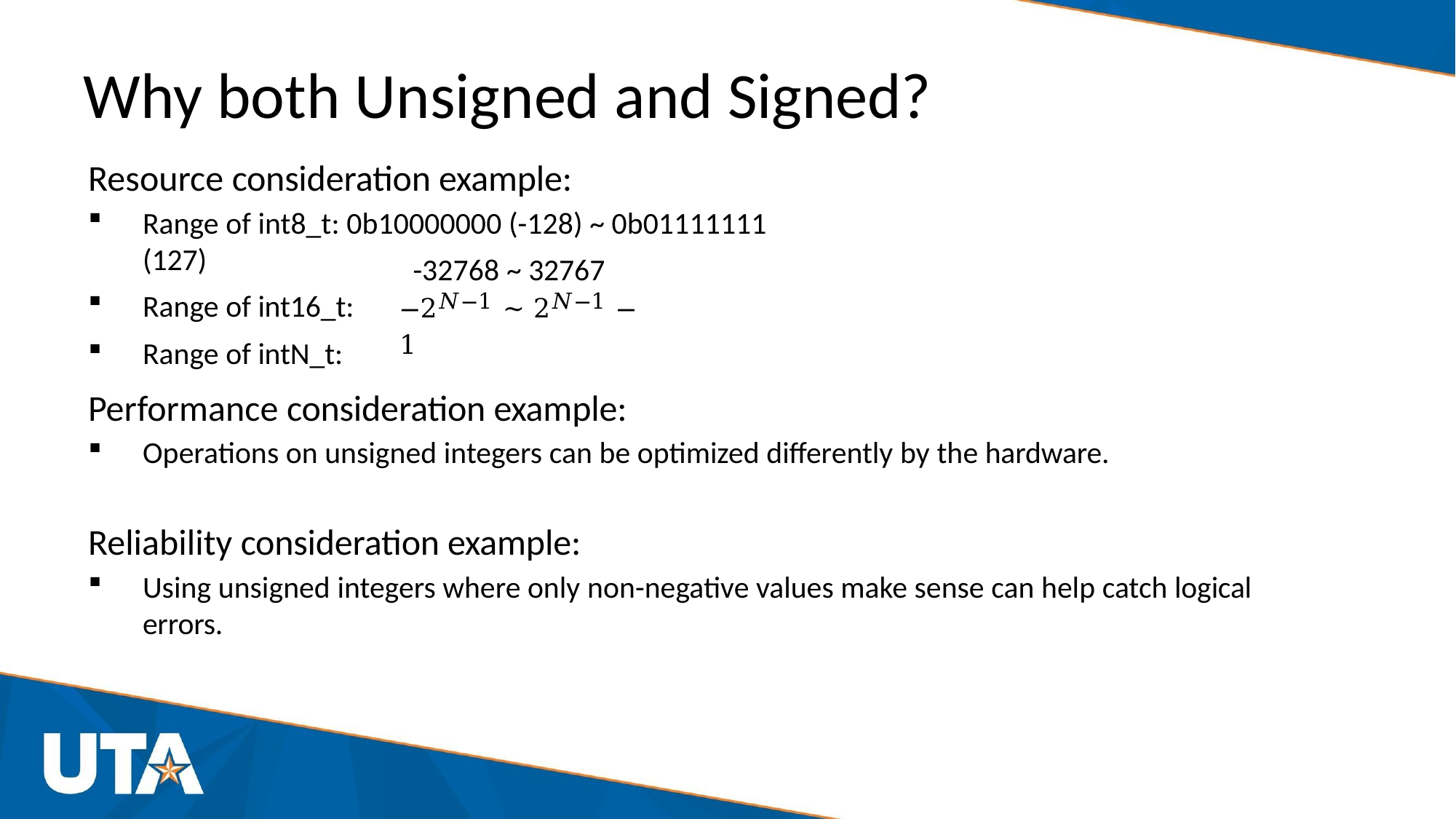

# Why both Unsigned and Signed?
Resource consideration example:
Range of int8_t: 0b10000000 (-128) ~ 0b01111111 (127)
Range of int16_t:
Range of intN_t:
-32768 ~ 32767
−2𝑁−1 ~ 2𝑁−1 − 1
Performance consideration example:
Operations on unsigned integers can be optimized differently by the hardware.

Reliability consideration example:
Using unsigned integers where only non-negative values make sense can help catch logical
errors.